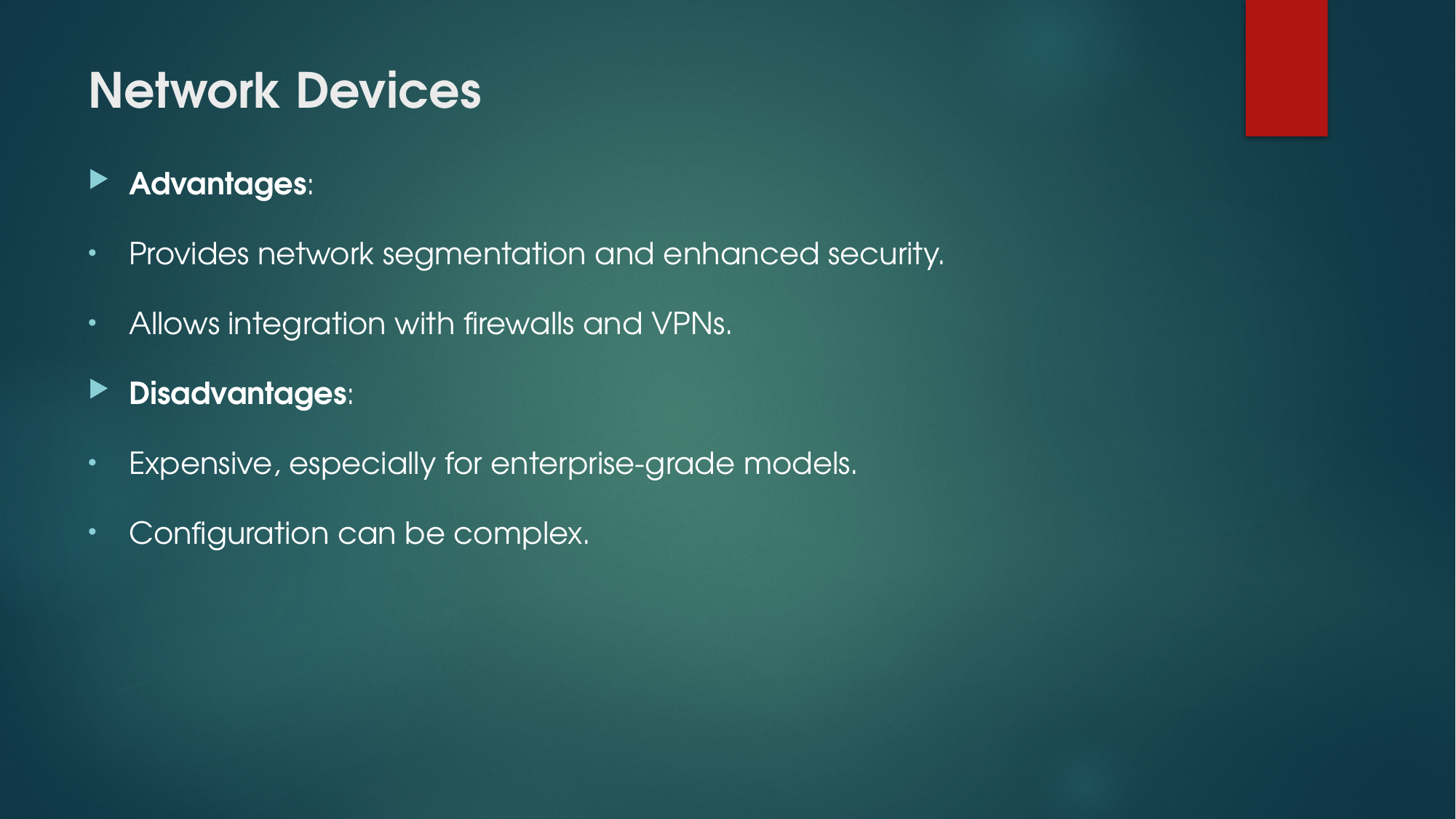

# Network Devices
Advantages:
Provides network segmentation and enhanced security.
Allows integration with firewalls and VPNs.
Disadvantages:
Expensive, especially for enterprise-grade models.
Configuration can be complex.